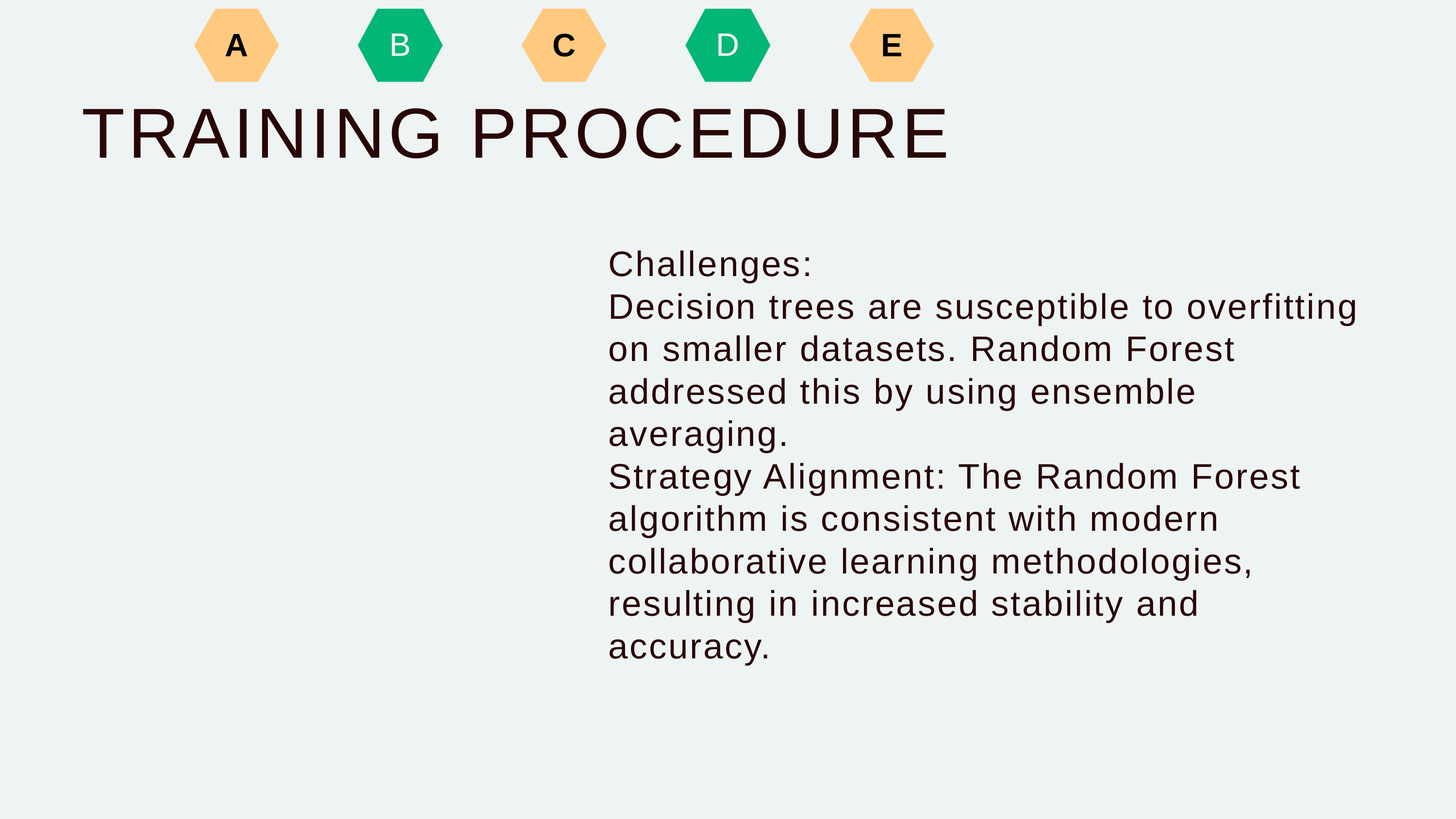

A

B

C

D

E
TRAINING PROCEDURE
Challenges:
Decision trees are susceptible to overfitting on smaller datasets. Random Forest addressed this by using ensemble averaging.
Strategy Alignment: The Random Forest algorithm is consistent with modern collaborative learning methodologies, resulting in increased stability and accuracy.